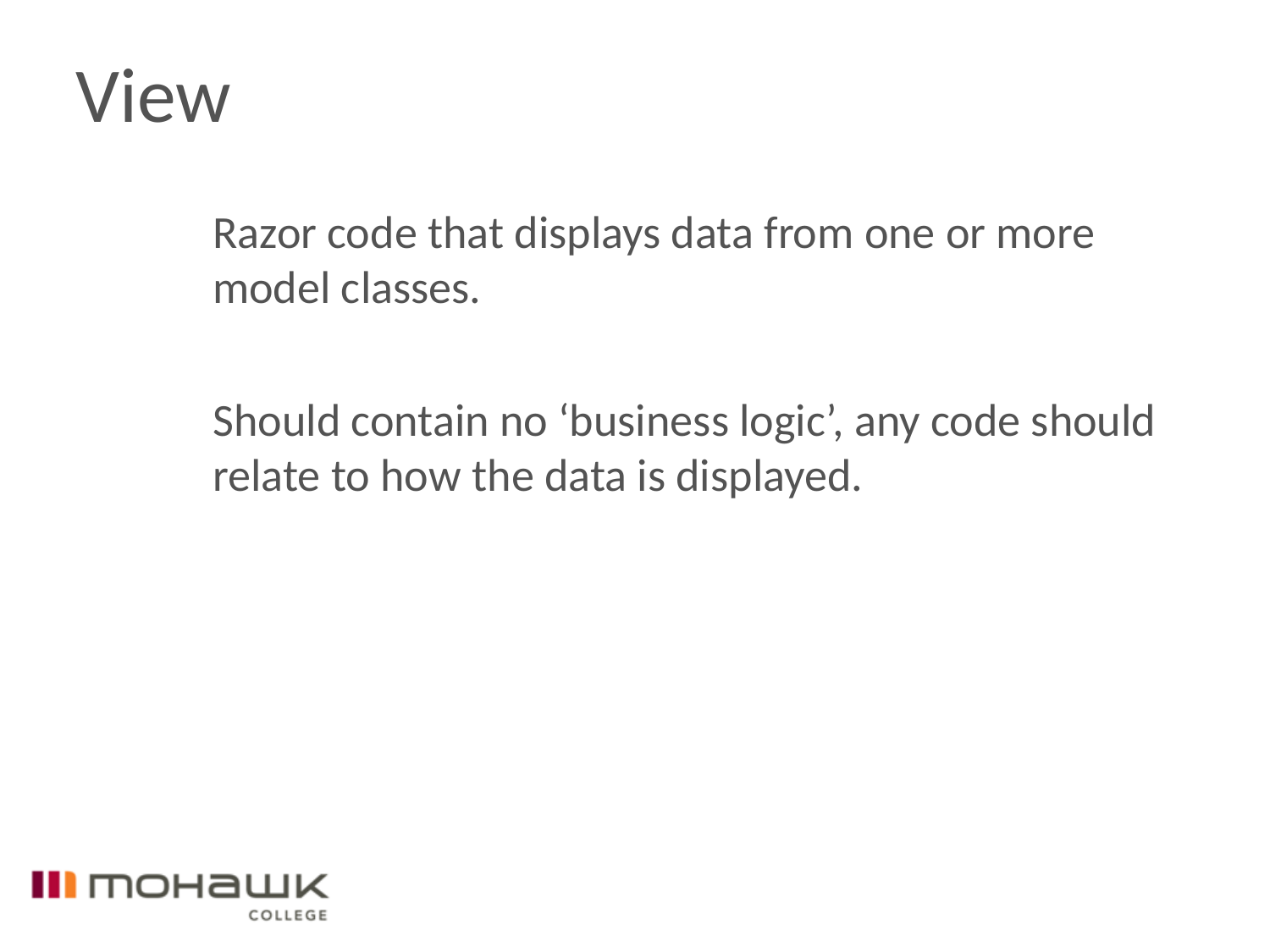

# View
Razor code that displays data from one or more model classes.

Should contain no ‘business logic’, any code should relate to how the data is displayed.